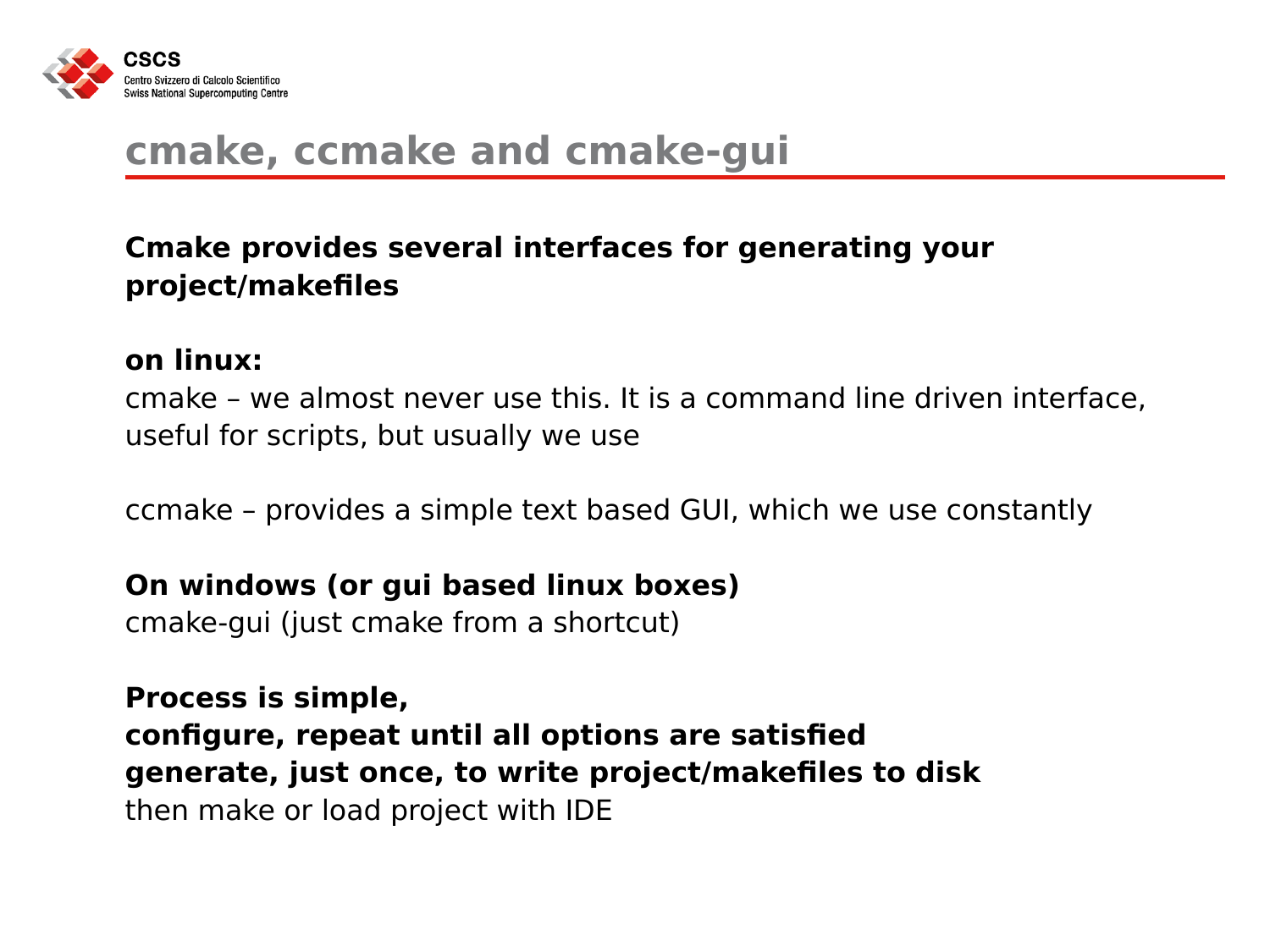

# cmake, ccmake and cmake-gui
Cmake provides several interfaces for generating your project/makefiles

on linux:
cmake – we almost never use this. It is a command line driven interface, useful for scripts, but usually we use

ccmake – provides a simple text based GUI, which we use constantly

On windows (or gui based linux boxes)
cmake-gui (just cmake from a shortcut)

Process is simple,
configure, repeat until all options are satisfied
generate, just once, to write project/makefiles to disk
then make or load project with IDE